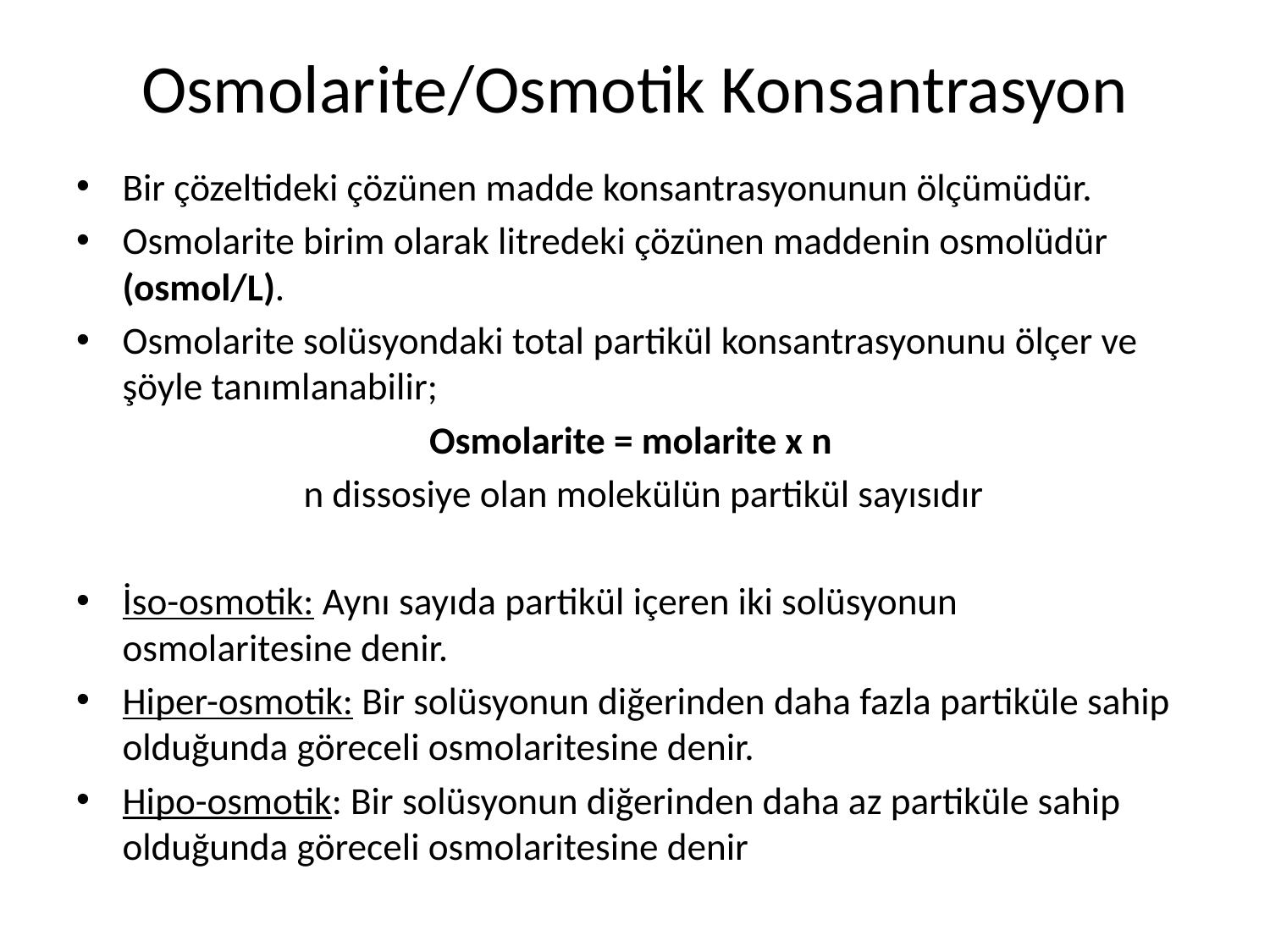

# Osmolarite/Osmotik Konsantrasyon
Bir çözeltideki çözünen madde konsantrasyonunun ölçümüdür.
Osmolarite birim olarak litredeki çözünen maddenin osmolüdür (osmol/L).
Osmolarite solüsyondaki total partikül konsantrasyonunu ölçer ve şöyle tanımlanabilir;
Osmolarite = molarite x n
  n dissosiye olan molekülün partikül sayısıdır

İso-osmotik: Aynı sayıda partikül içeren iki solüsyonun osmolaritesine denir.
Hiper-osmotik: Bir solüsyonun diğerinden daha fazla partiküle sahip olduğunda göreceli osmolaritesine denir.
Hipo-osmotik: Bir solüsyonun diğerinden daha az partiküle sahip olduğunda göreceli osmolaritesine denir